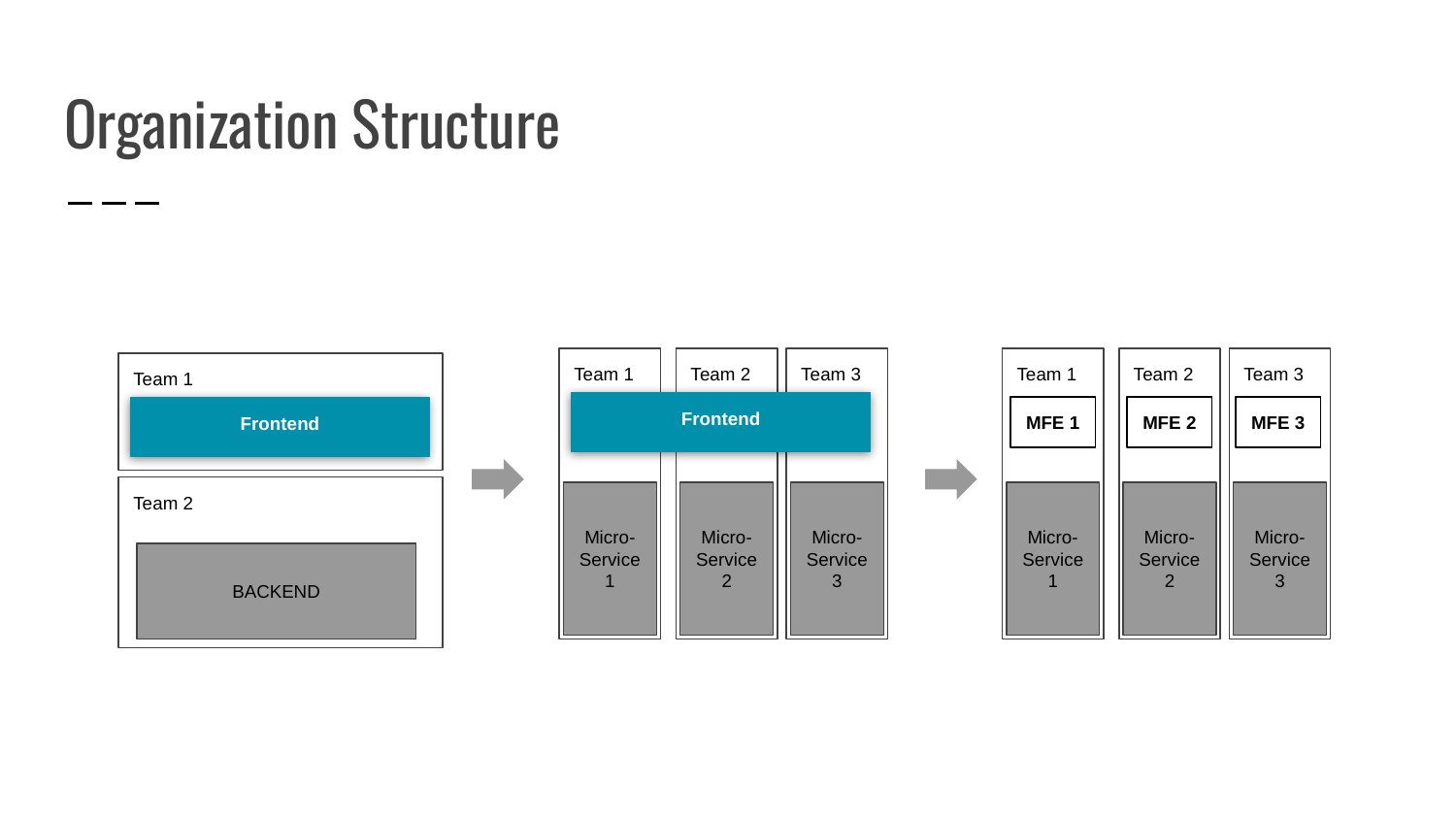

# Organization Structure
Team 1
Team 2
Team 3
Team 1
Team 2
Team 3
Team 1
Frontend
MFE 1
MFE 2
MFE 3
Frontend

Team 2
Micro-
Service 1
Micro-
Service
2
Micro-
Service
3
Micro-
Service
1
Micro-
Service
2
Micro-
Service
3
BACKEND